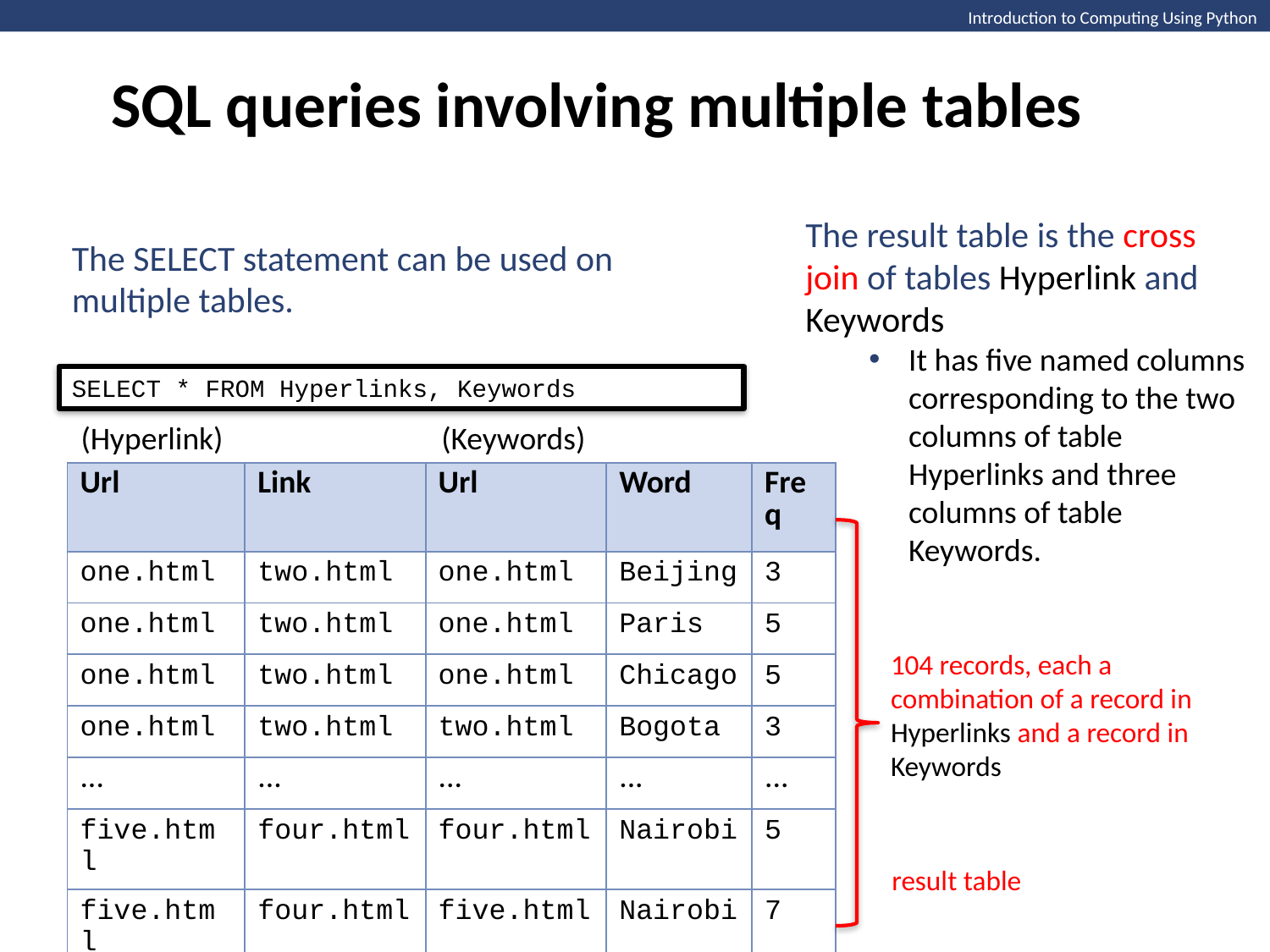

SQL queries involving multiple tables
Introduction to Computing Using Python
The result table is the cross join of tables Hyperlink and Keywords
It has five named columns corresponding to the two columns of table Hyperlinks and three columns of table Keywords.
The SELECT statement can be used on multiple tables.
SELECT * FROM Hyperlinks, Keywords
(Hyperlink)
(Keywords)
| Url | Link | Url | Word | Freq |
| --- | --- | --- | --- | --- |
| one.html | two.html | one.html | Beijing | 3 |
| one.html | two.html | one.html | Paris | 5 |
| one.html | two.html | one.html | Chicago | 5 |
| one.html | two.html | two.html | Bogota | 3 |
| ... | ... | ... | ... | ... |
| five.html | four.html | four.html | Nairobi | 5 |
| five.html | four.html | five.html | Nairobi | 7 |
| five.html | four.html | five.html | Bogota | 2 |

104 records, each a combination of a record in Hyperlinks and a record in Keywords
result table